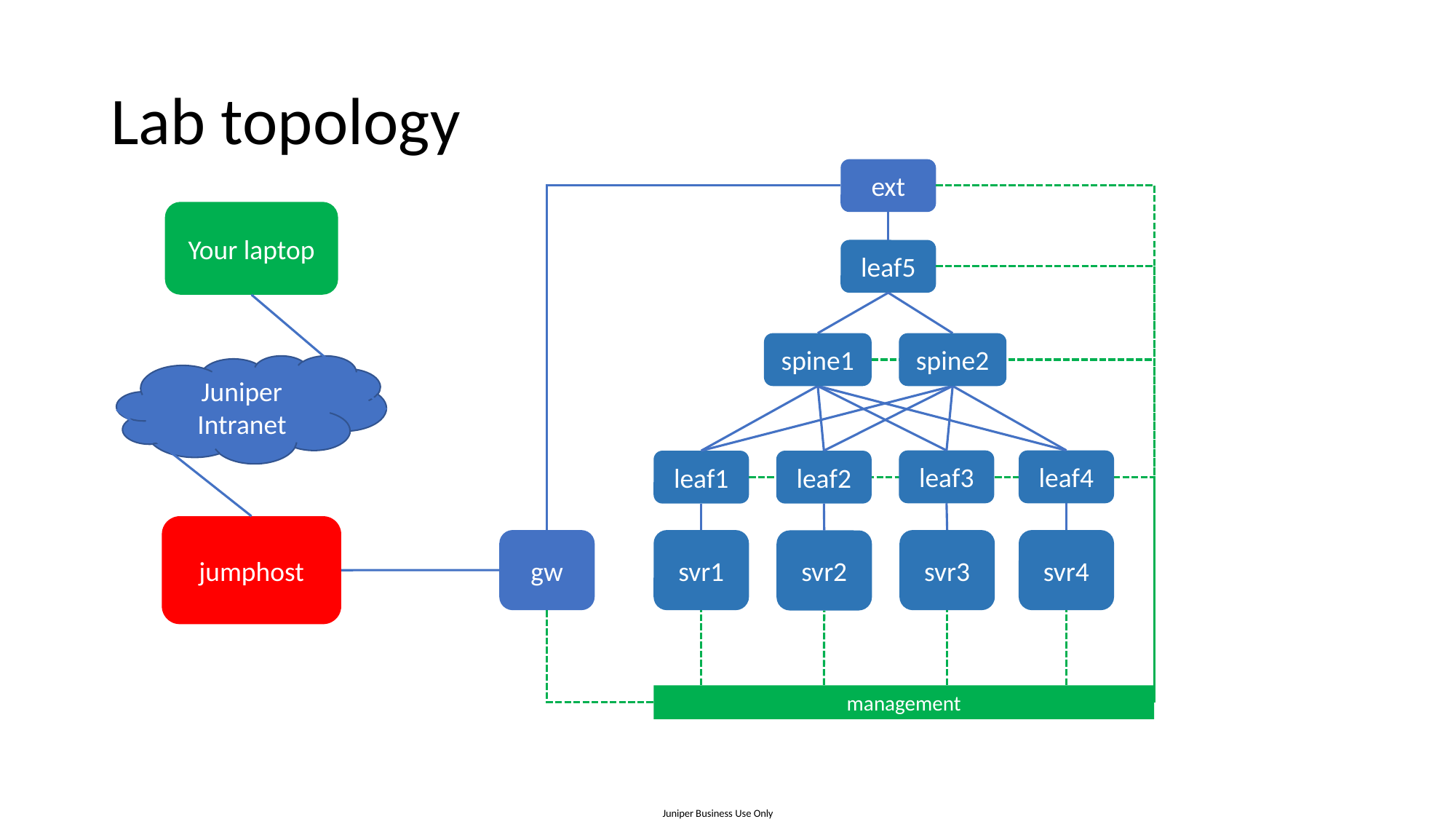

# Lab topology
ext
Your laptop
leaf5
spine2
spine1
Juniper Intranet
leaf3
leaf4
leaf2
leaf1
jumphost
svr4
gw
svr1
svr3
svr2
management